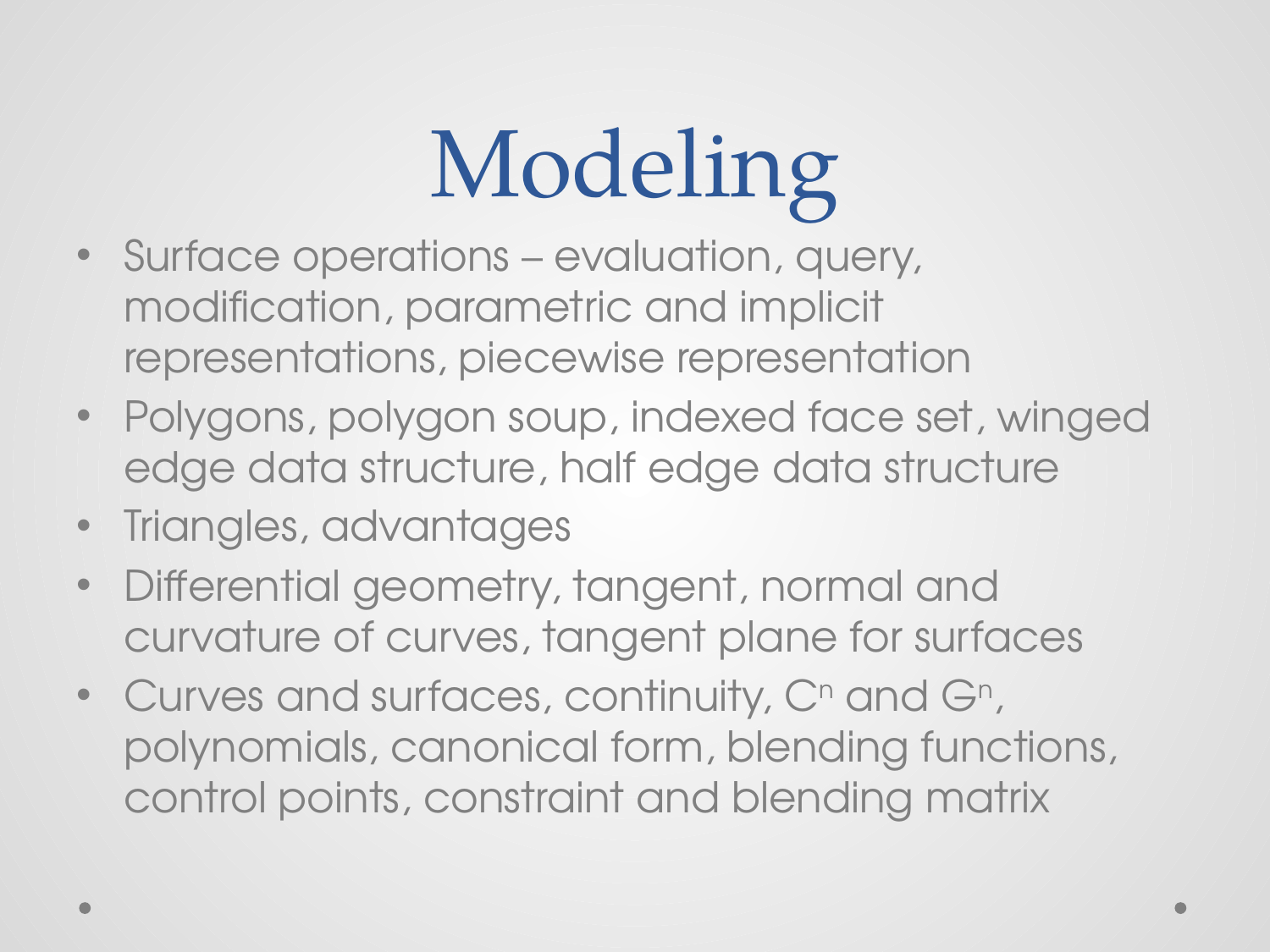

# Modeling
Surface operations – evaluation, query, modification, parametric and implicit representations, piecewise representation
Polygons, polygon soup, indexed face set, winged edge data structure, half edge data structure
Triangles, advantages
Differential geometry, tangent, normal and curvature of curves, tangent plane for surfaces
Curves and surfaces, continuity, Cn and Gn, polynomials, canonical form, blending functions, control points, constraint and blending matrix